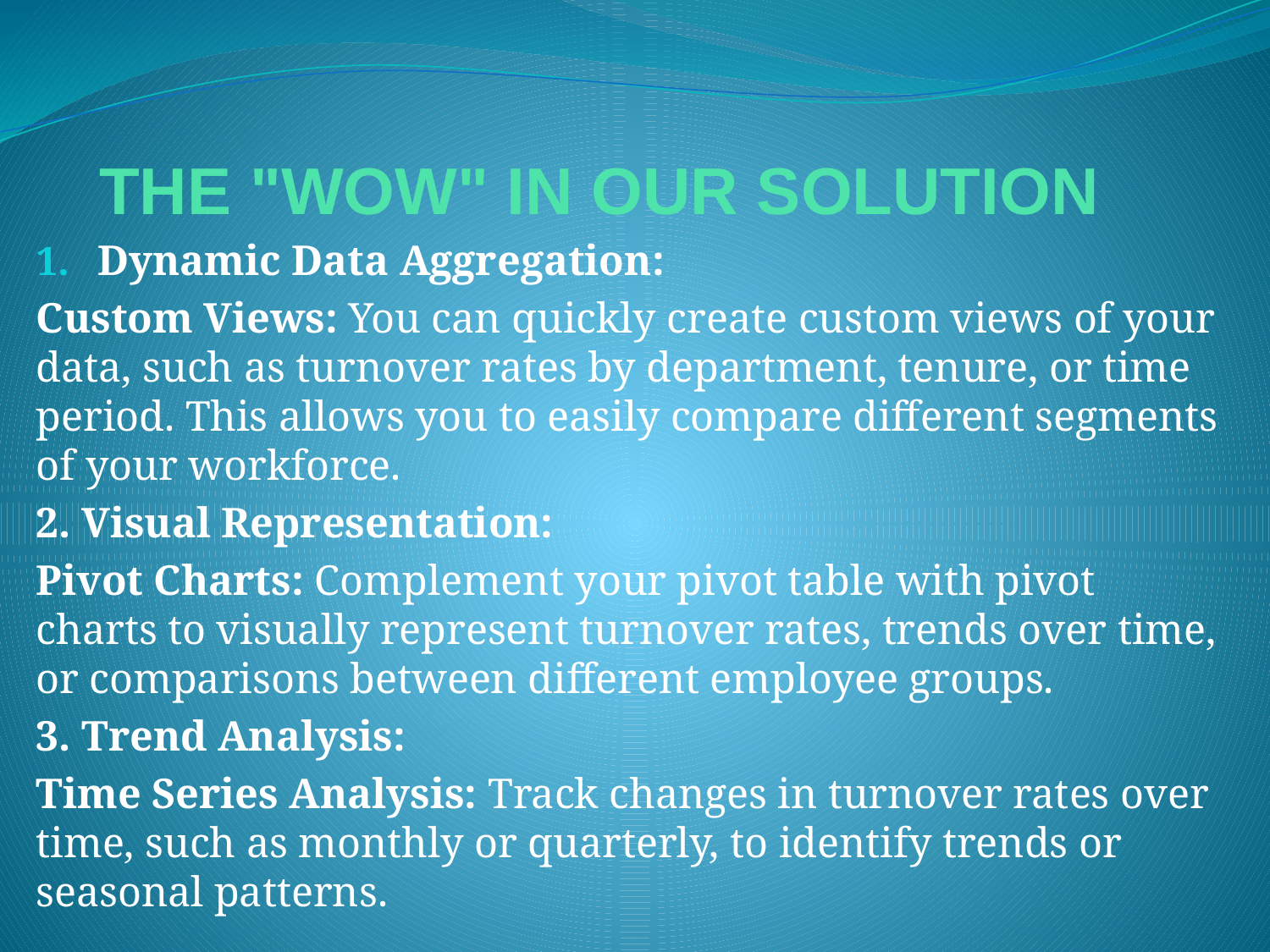

# THE "WOW" IN OUR SOLUTION
Dynamic Data Aggregation:
Custom Views: You can quickly create custom views of your data, such as turnover rates by department, tenure, or time period. This allows you to easily compare different segments of your workforce.
2. Visual Representation:
Pivot Charts: Complement your pivot table with pivot charts to visually represent turnover rates, trends over time, or comparisons between different employee groups.
3. Trend Analysis:
Time Series Analysis: Track changes in turnover rates over time, such as monthly or quarterly, to identify trends or seasonal patterns.